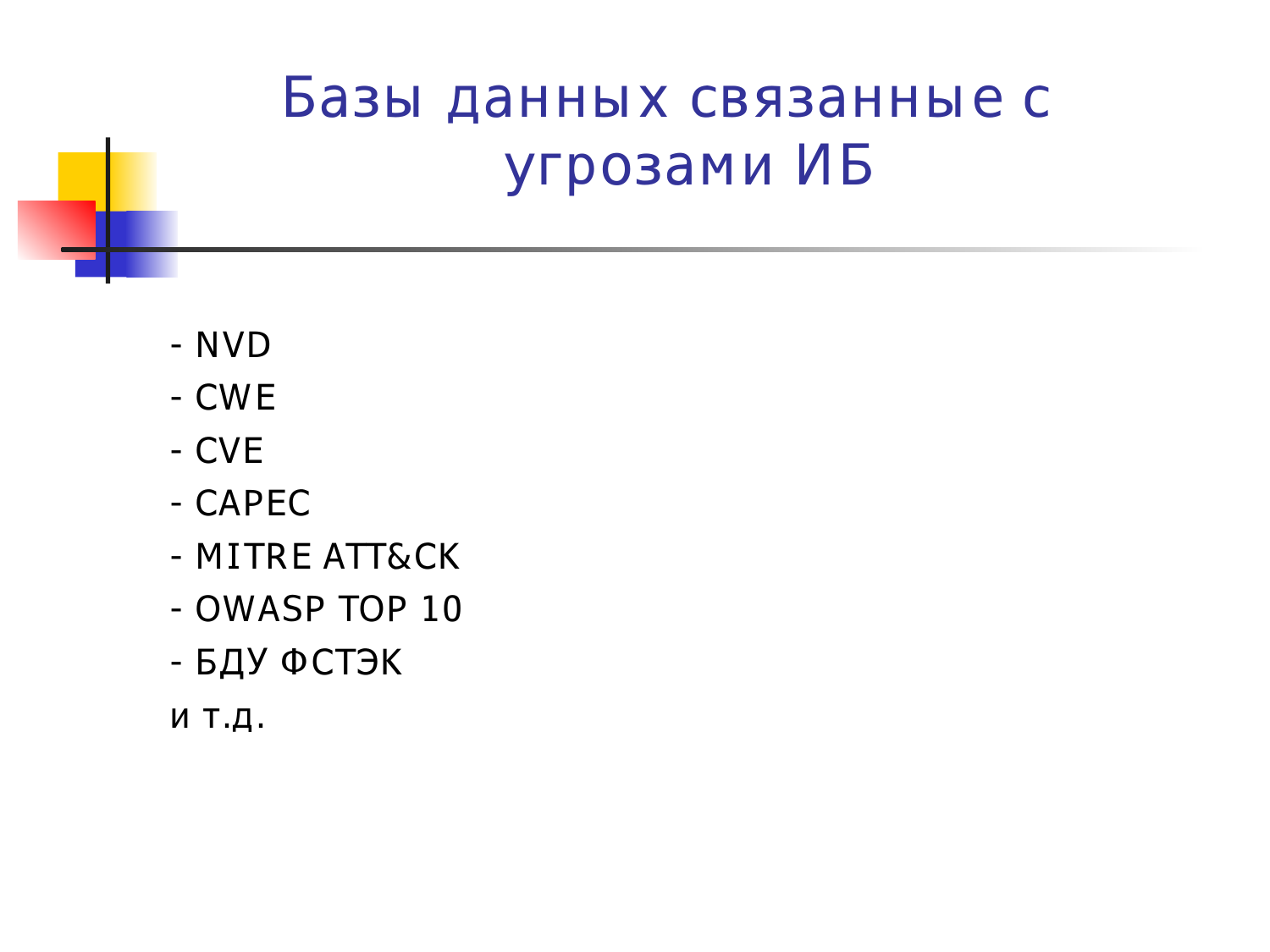

Базы данных связанные с угрозами ИБ
- NVD
- CWE
- CVE
- CAPEC
- MITRE ATT&CK
- OWASP TOP 10
- БДУ ФСТЭК
и т.д.